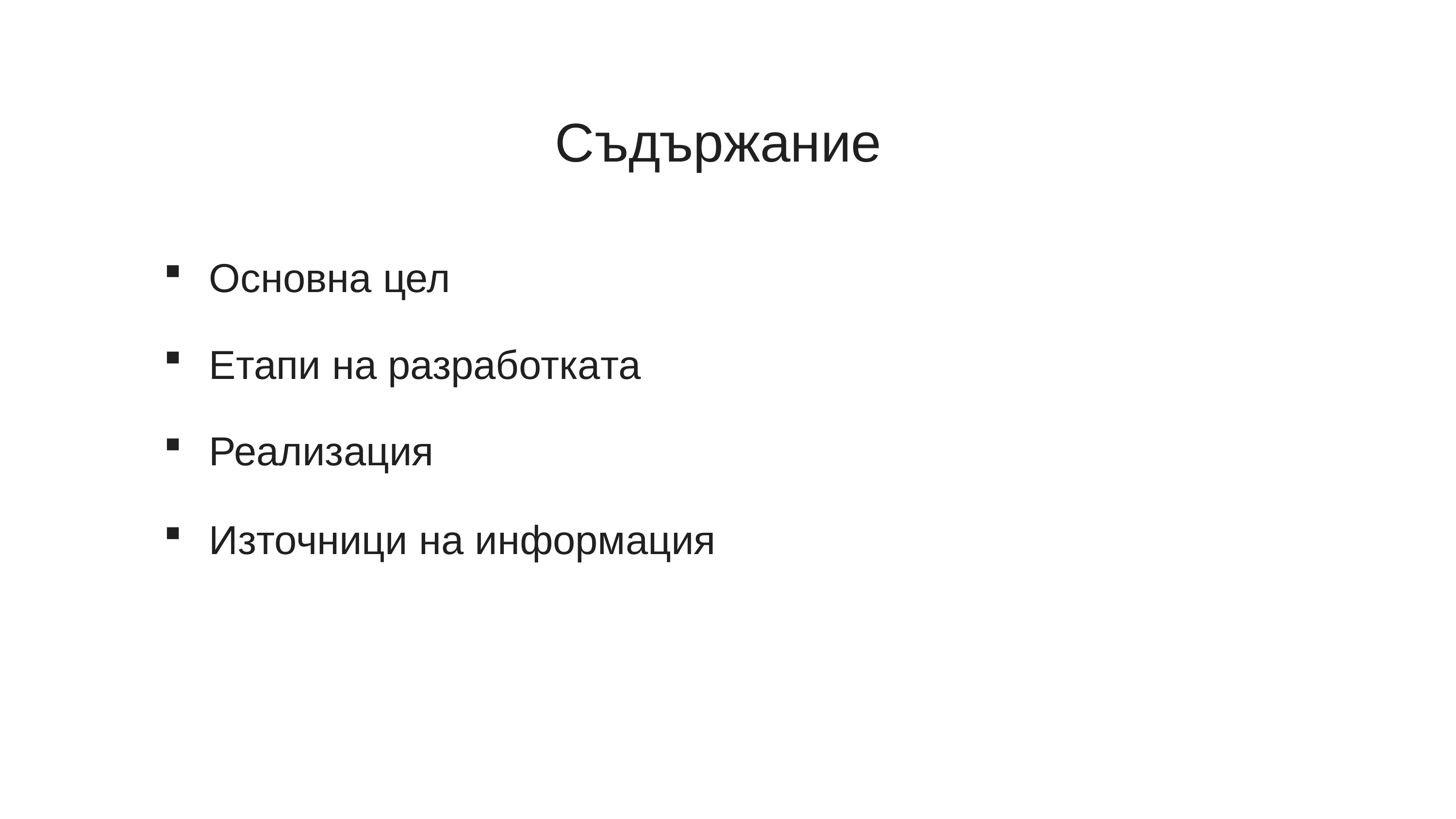

Съдържание
Основна цел
Етапи на разработката
Реализация
Източници на информация